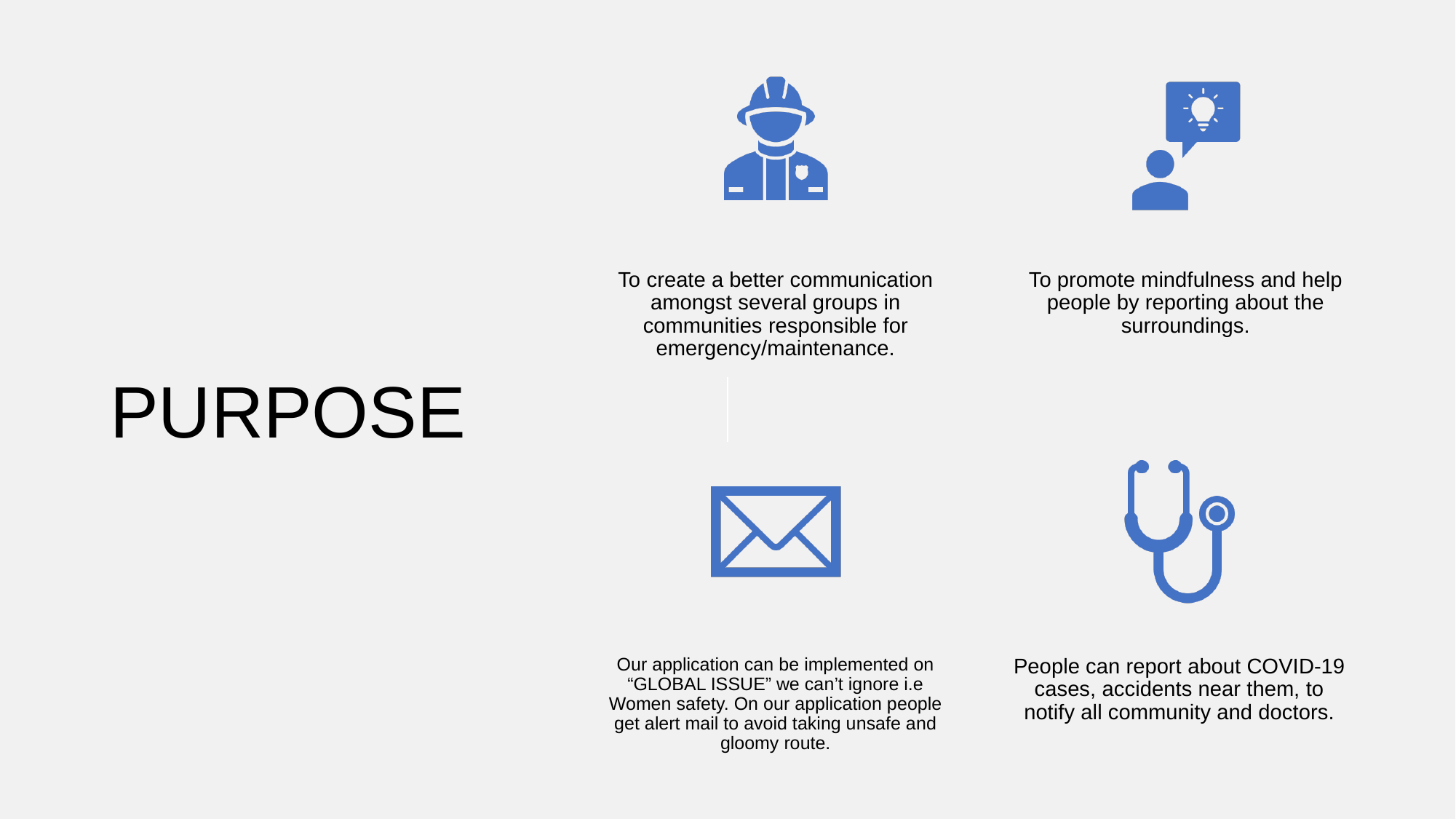

To create a better communication amongst several groups in communities responsible for emergency/maintenance.
To promote mindfulness and help people by reporting about the surroundings.
Our application can be implemented on “GLOBAL ISSUE” we can’t ignore i.e Women safety. On our application people get alert mail to avoid taking unsafe and gloomy route.
People can report about COVID-19 cases, accidents near them, to notify all community and doctors.
# PURPOSE